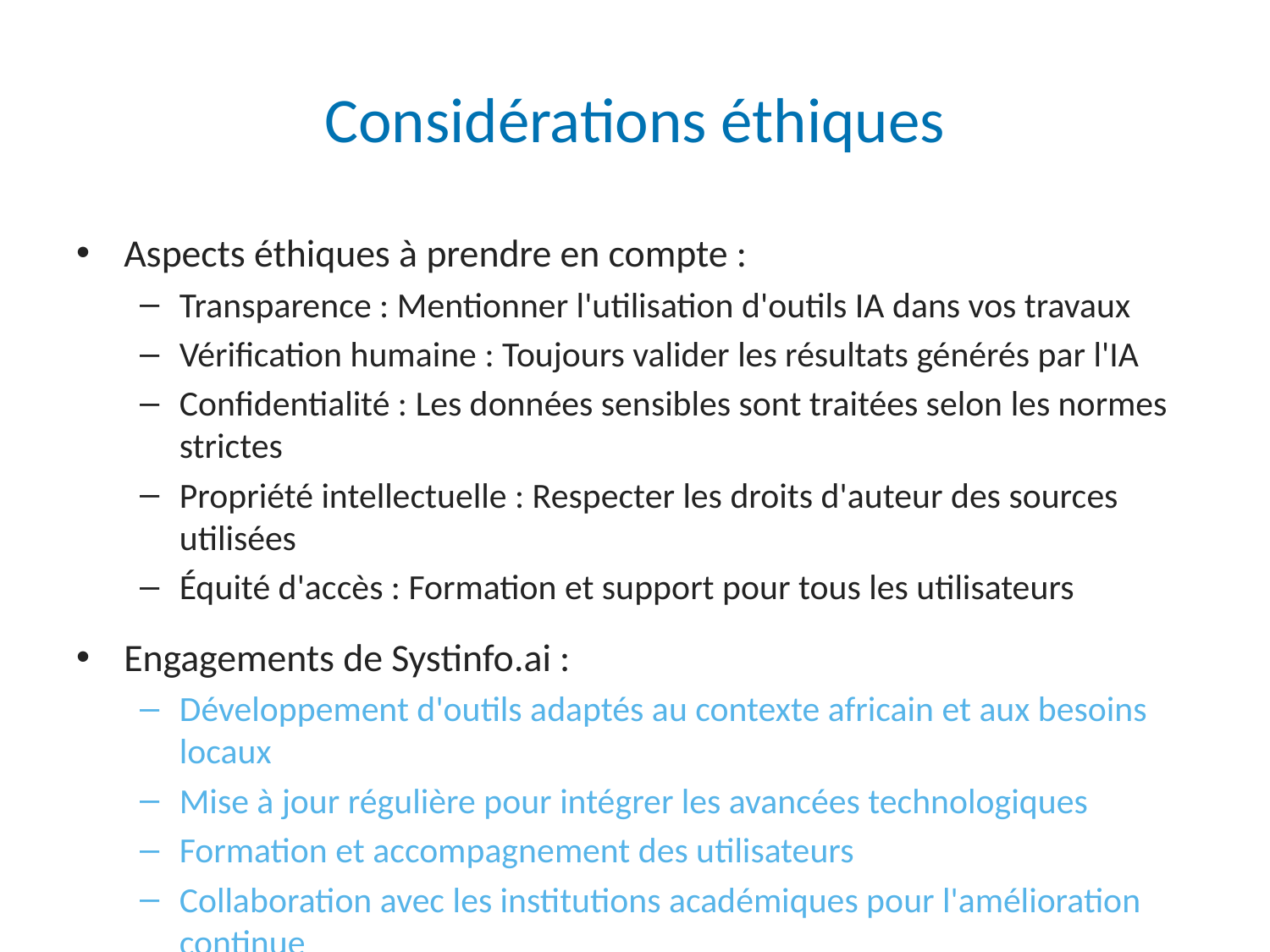

# Considérations éthiques
Aspects éthiques à prendre en compte :
Transparence : Mentionner l'utilisation d'outils IA dans vos travaux
Vérification humaine : Toujours valider les résultats générés par l'IA
Confidentialité : Les données sensibles sont traitées selon les normes strictes
Propriété intellectuelle : Respecter les droits d'auteur des sources utilisées
Équité d'accès : Formation et support pour tous les utilisateurs
Engagements de Systinfo.ai :
Développement d'outils adaptés au contexte africain et aux besoins locaux
Mise à jour régulière pour intégrer les avancées technologiques
Formation et accompagnement des utilisateurs
Collaboration avec les institutions académiques pour l'amélioration continue